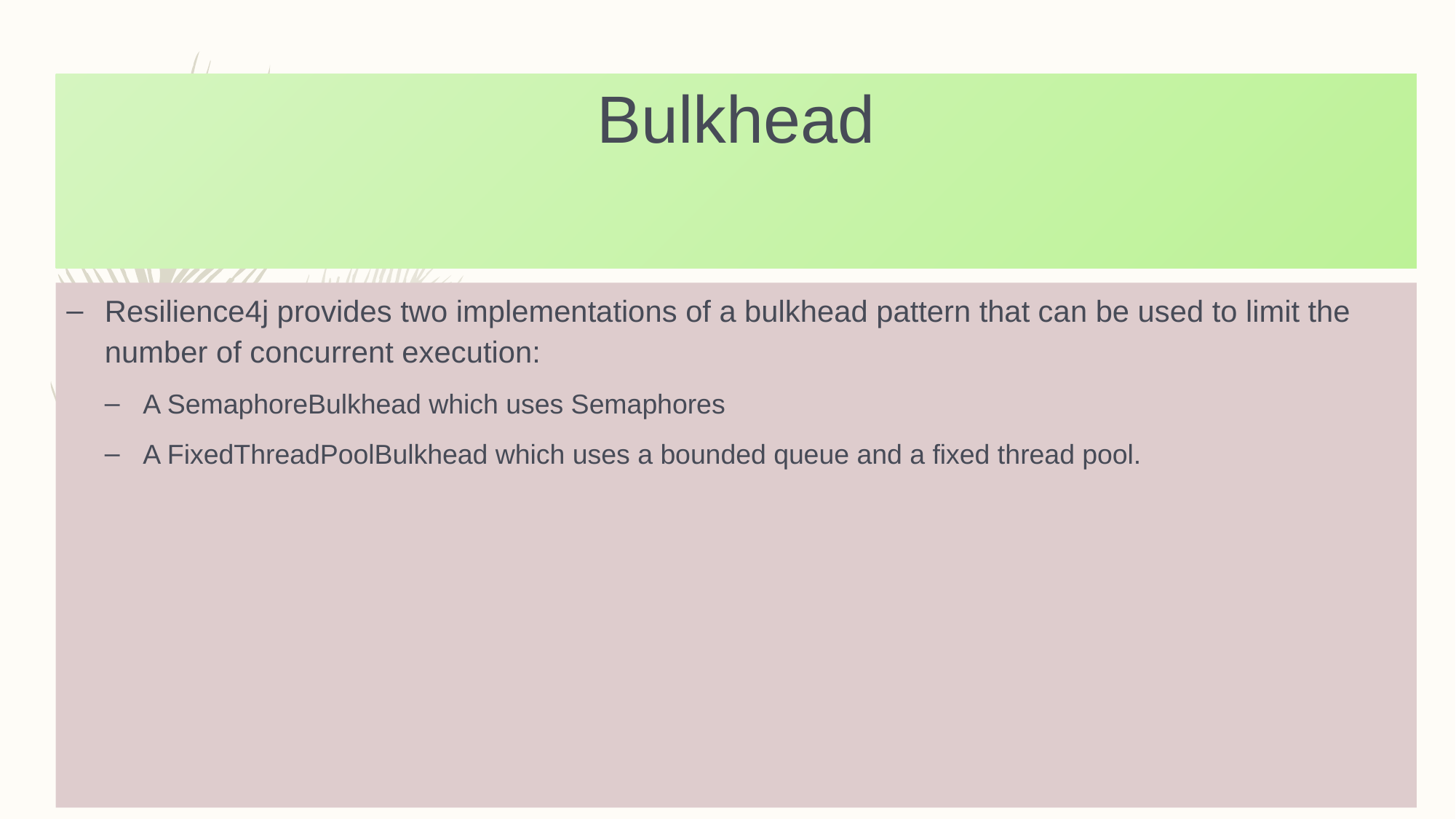

# Bulkhead
Resilience4j provides two implementations of a bulkhead pattern that can be used to limit the number of concurrent execution:
A SemaphoreBulkhead which uses Semaphores
A FixedThreadPoolBulkhead which uses a bounded queue and a fixed thread pool.